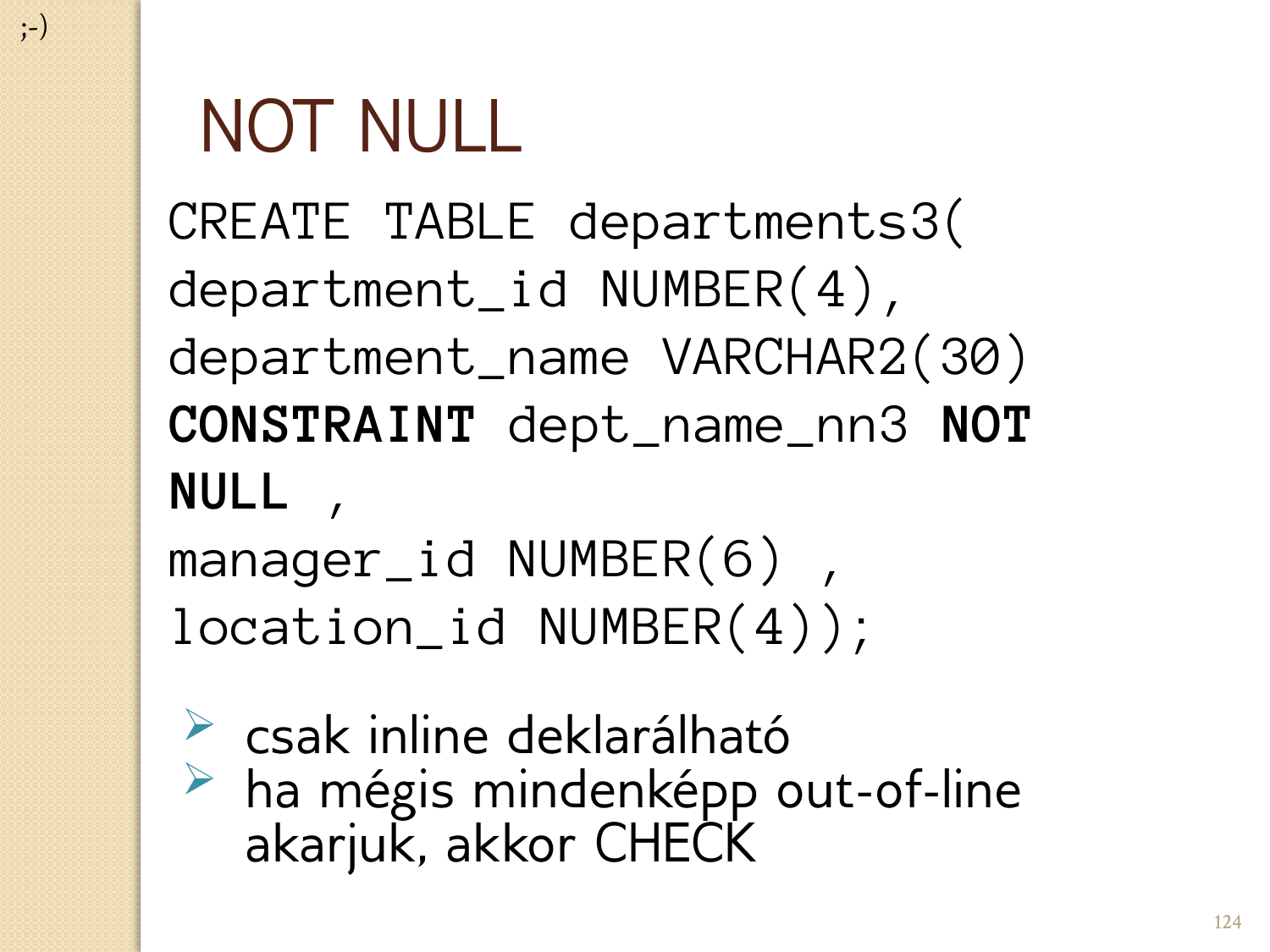

;-)
NOT NULL
CREATE TABLE departments3(
department_id NUMBER(4),
department_name VARCHAR2(30) CONSTRAINT dept_name_nn3 NOT NULL ,
manager_id NUMBER(6) ,
location_id NUMBER(4));

csak inline deklarálható
ha mégis mindenképp out-of-line akarjuk, akkor CHECK

124
124